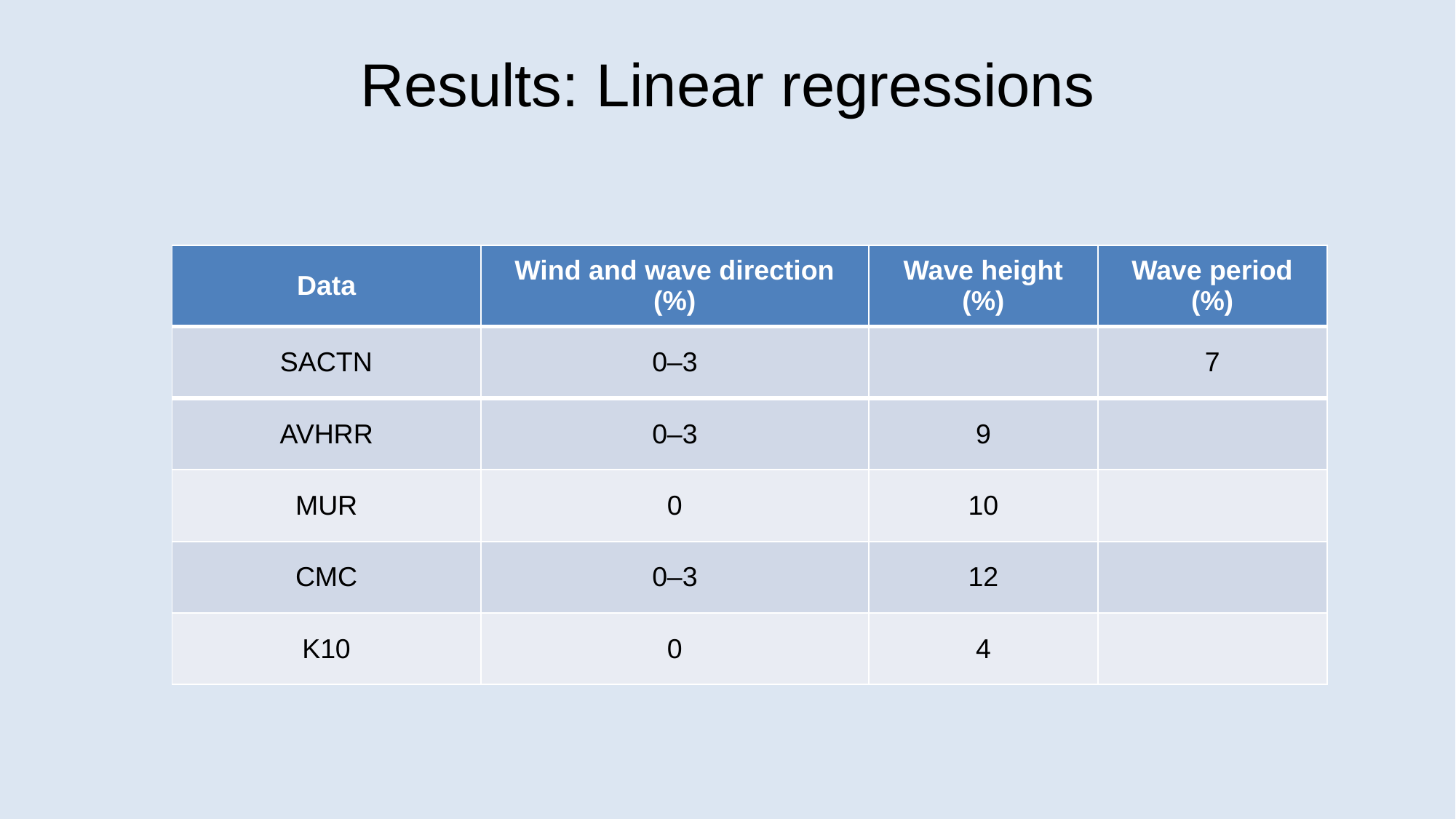

Results: Linear regressions

| Data | Wind and wave direction (%) | Wave height (%) | Wave period (%) |
| --- | --- | --- | --- |
| SACTN | 0–3 |  | 7 |
| AVHRR | 0–3 | 9 |  |
| MUR | 0 | 10 |  |
| CMC | 0–3 | 12 |  |
| K10 | 0 | 4 |  |